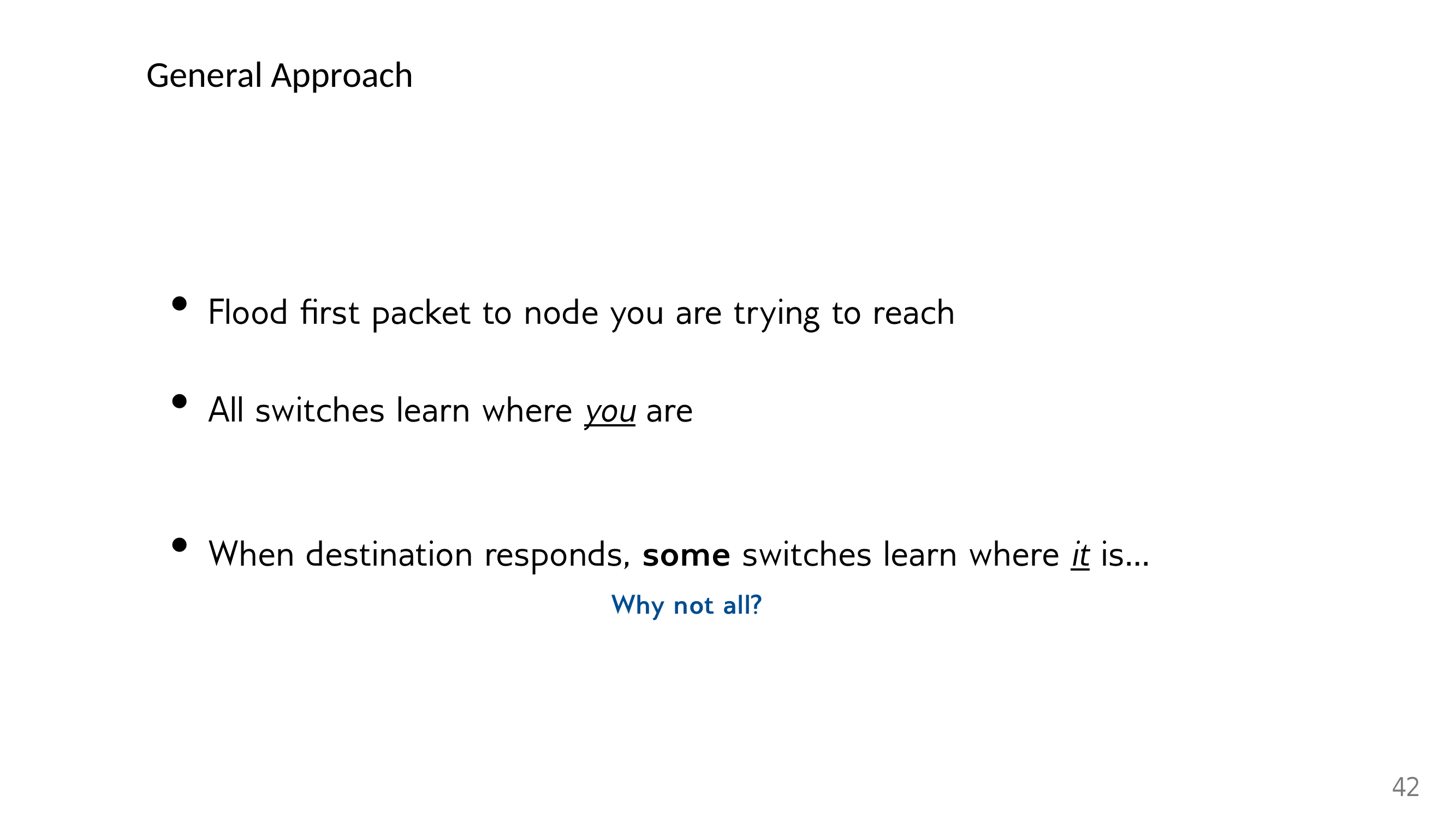

# General Approach
Flood first packet to node you are trying to reach

All switches learn where you are

When destination responds, some switches learn where it is…

Why not all?
42